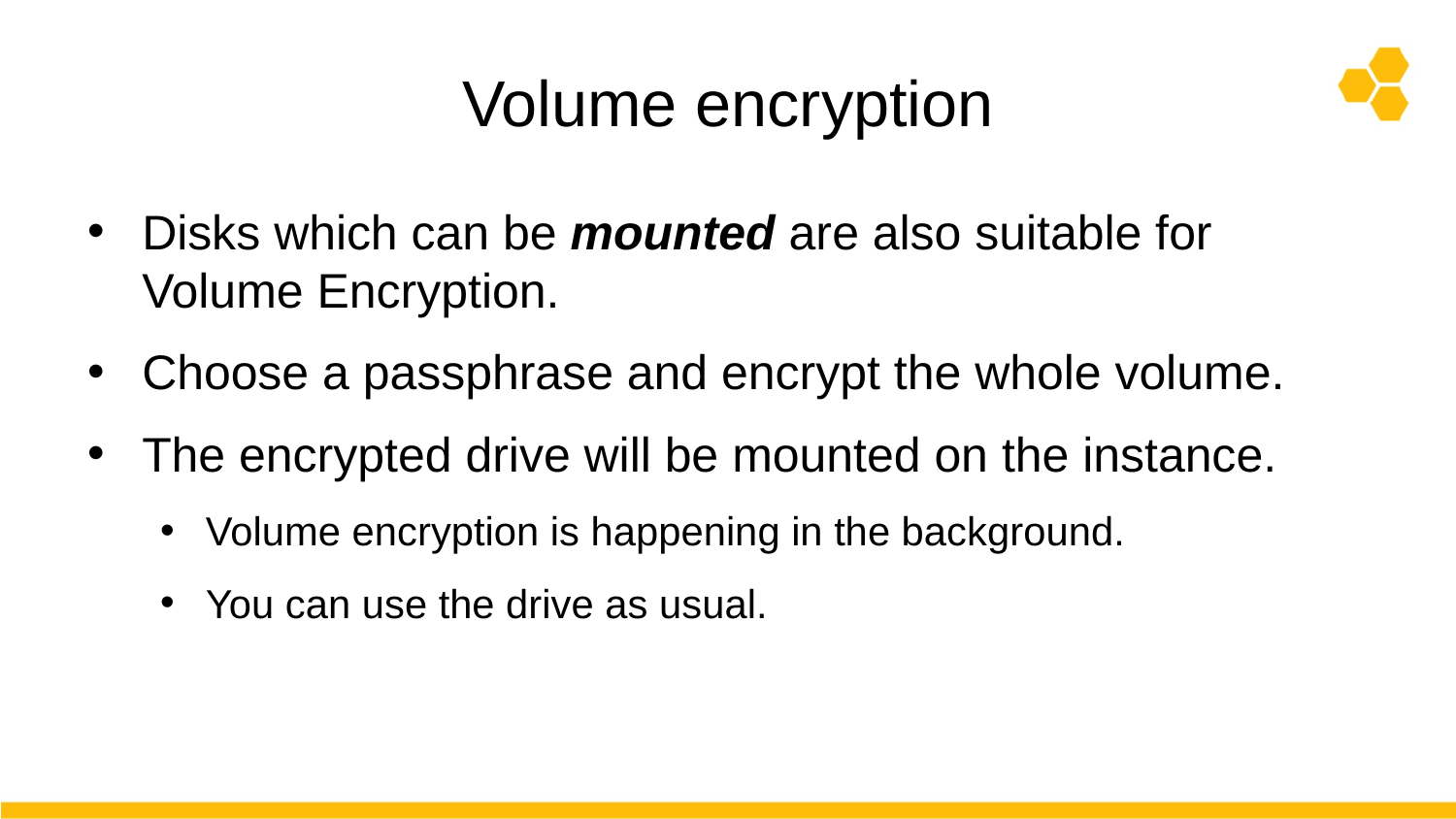

# Volume encryption
Disks which can be mounted are also suitable for Volume Encryption.
Choose a passphrase and encrypt the whole volume.
The encrypted drive will be mounted on the instance.
Volume encryption is happening in the background.
You can use the drive as usual.